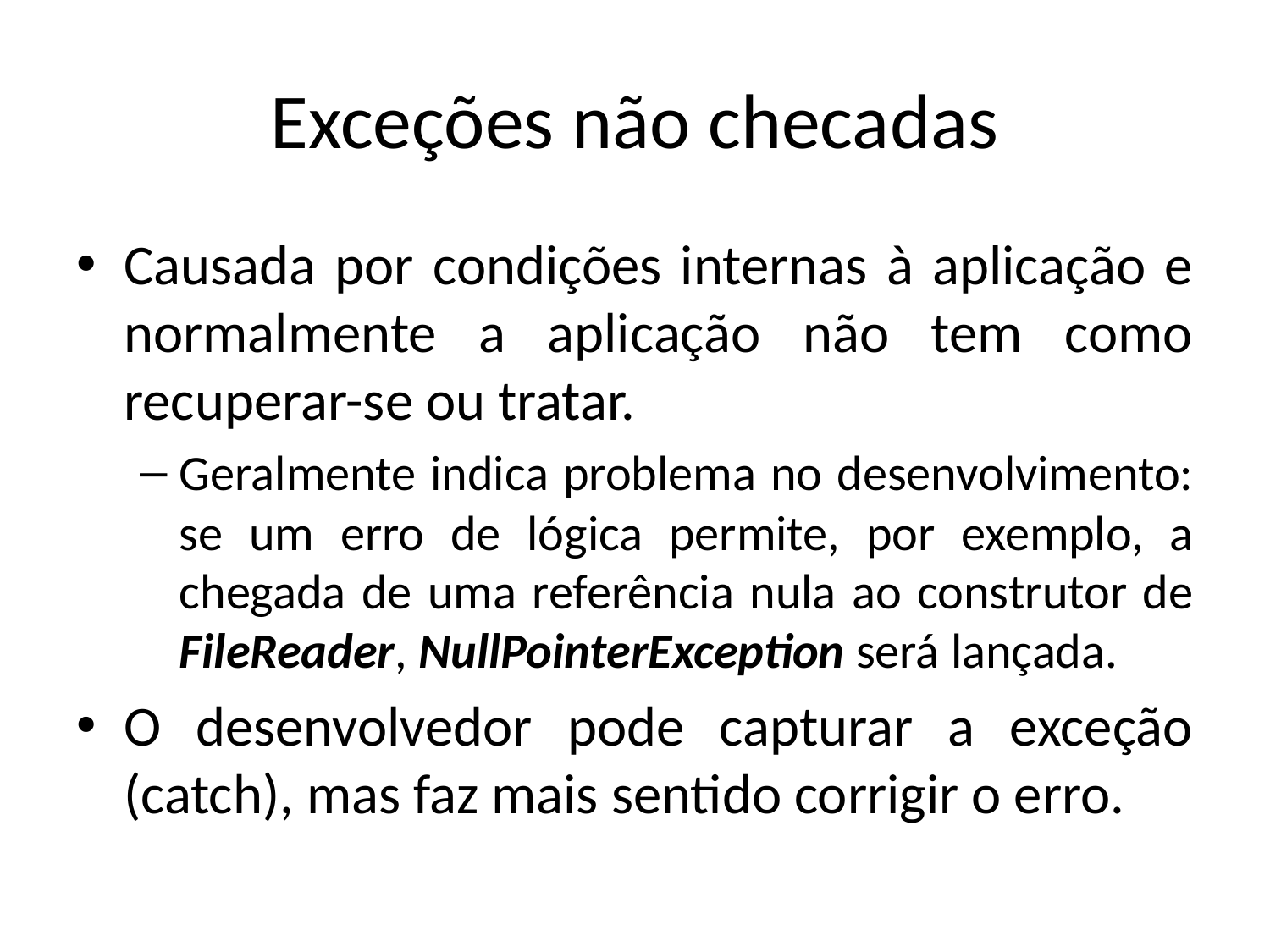

# Exceções não checadas
Causada por condições internas à aplicação e normalmente a aplicação não tem como recuperar-se ou tratar.
Geralmente indica problema no desenvolvimento: se um erro de lógica permite, por exemplo, a chegada de uma referência nula ao construtor de FileReader, NullPointerException será lançada.
O desenvolvedor pode capturar a exceção (catch), mas faz mais sentido corrigir o erro.